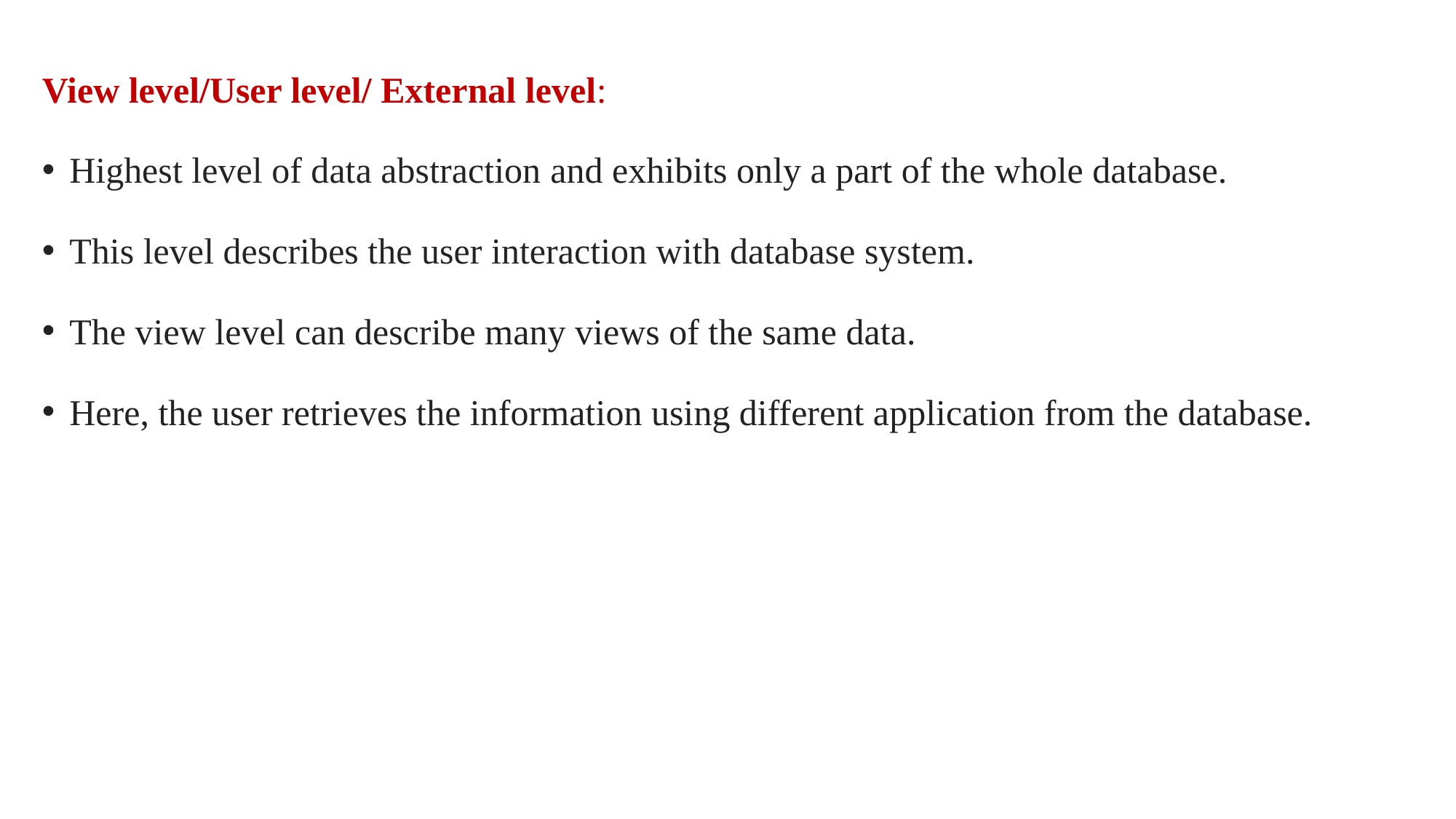

View level/User level/ External level:
Highest level of data abstraction and exhibits only a part of the whole database.
This level describes the user interaction with database system.
The view level can describe many views of the same data.
Here, the user retrieves the information using different application from the database.